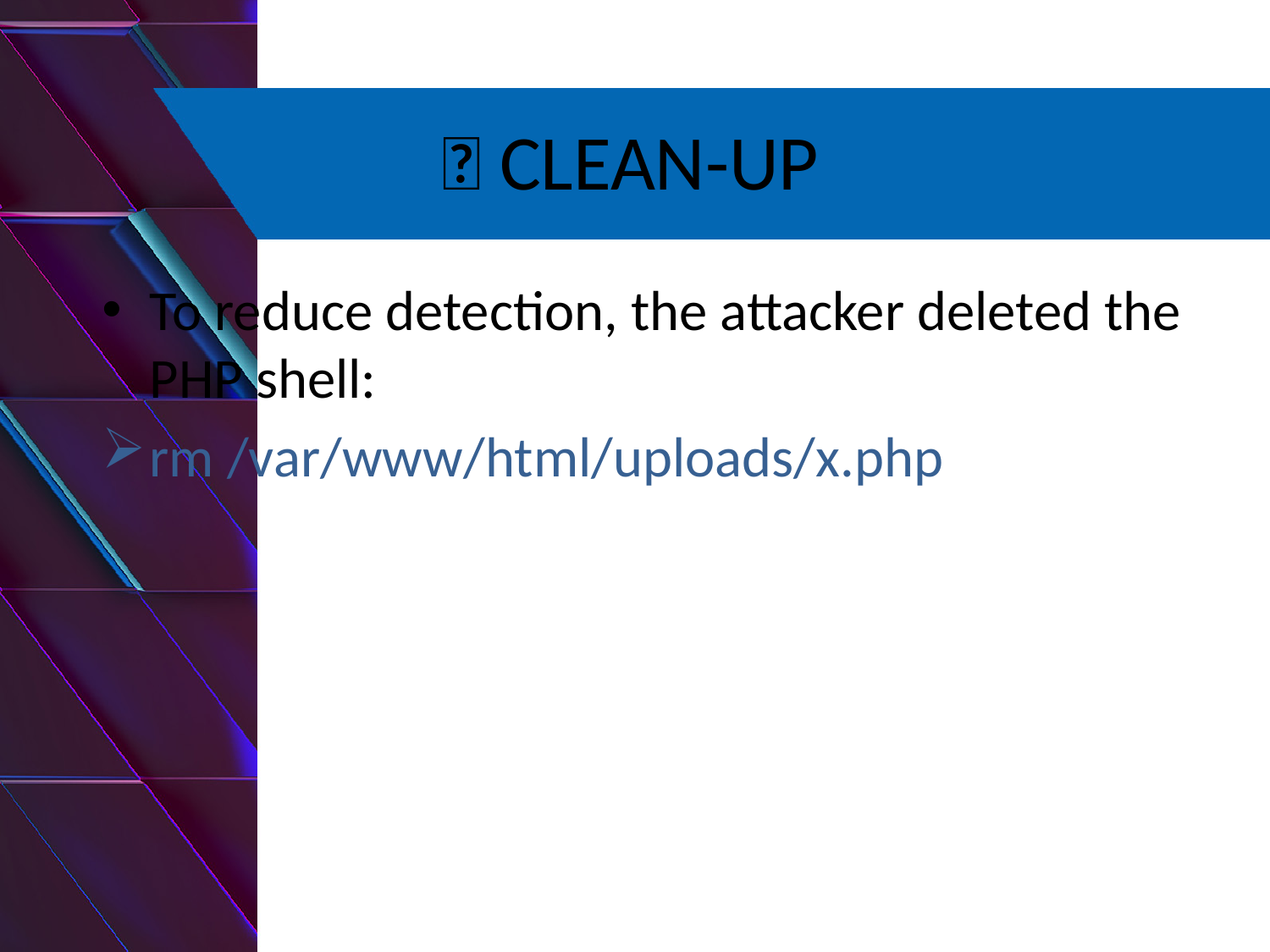

# ⿦ CLEAN-UP
To reduce detection, the attacker deleted the PHP shell:
rm /var/www/html/uploads/x.php